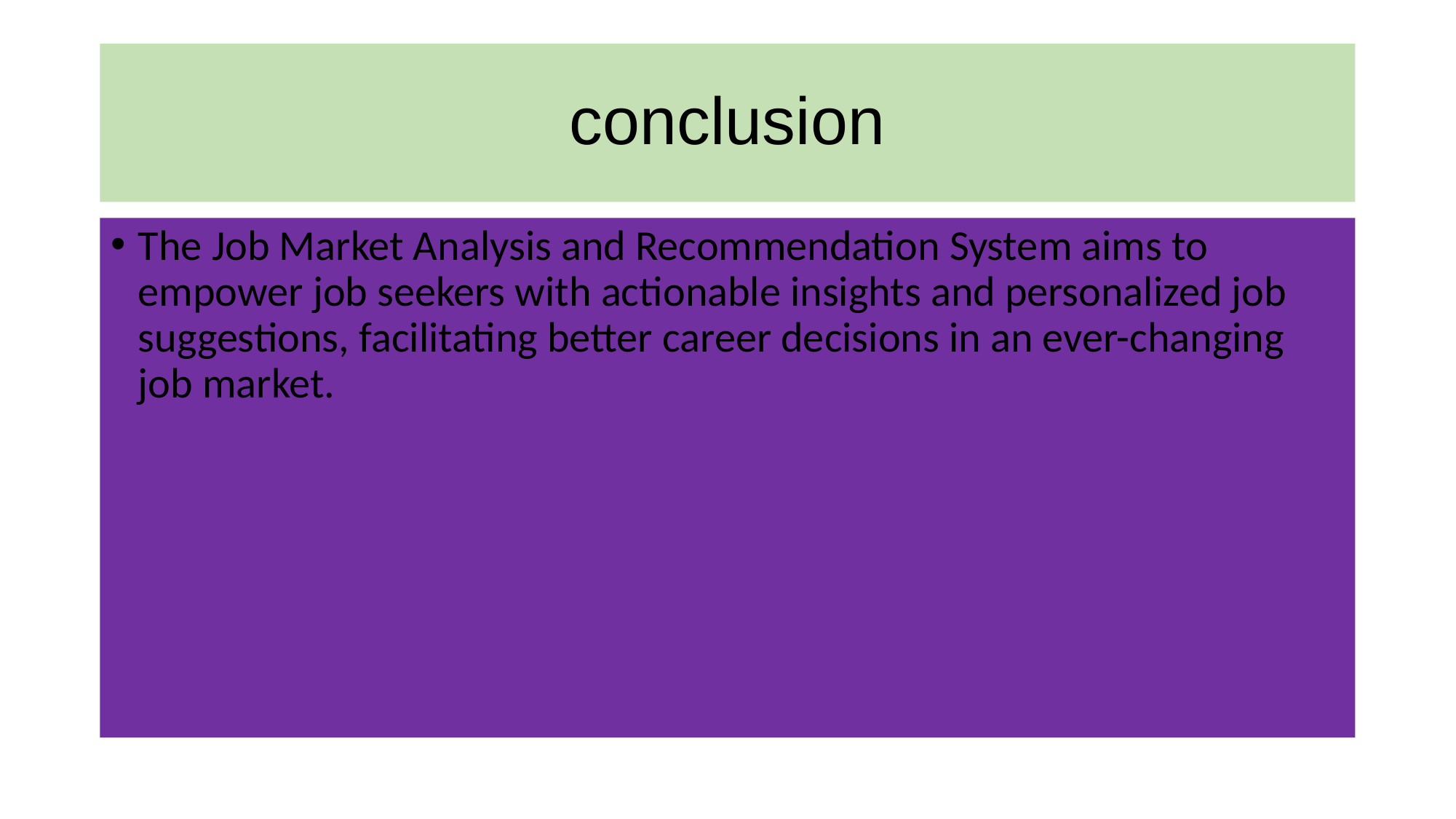

# conclusion
The Job Market Analysis and Recommendation System aims to empower job seekers with actionable insights and personalized job suggestions, facilitating better career decisions in an ever-changing job market.